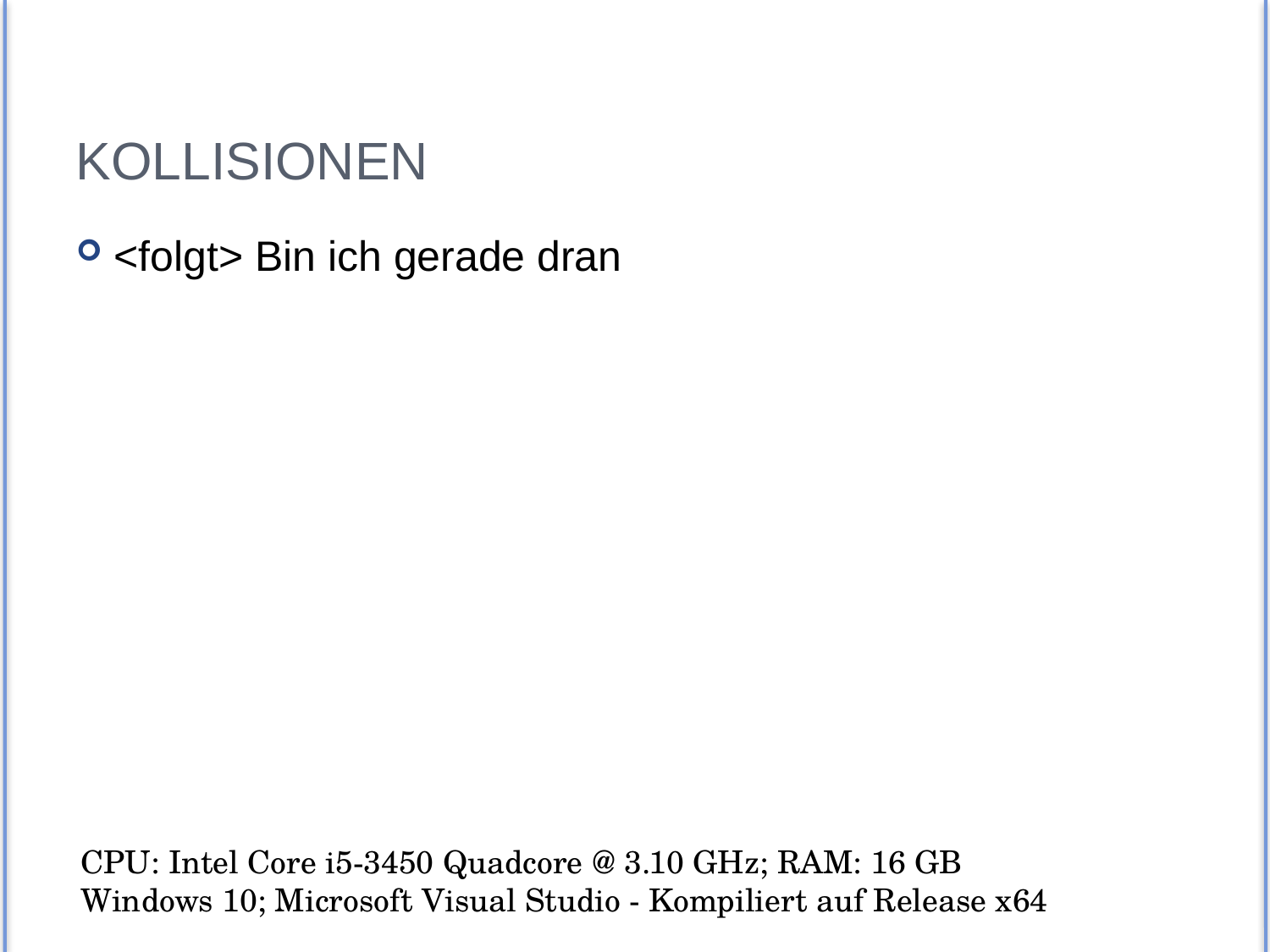

# Kollisionen
<folgt> Bin ich gerade dran
CPU: Intel Core i5-3450 Quadcore @ 3.10 GHz; RAM: 16 GB
Windows 10; Microsoft Visual Studio - Kompiliert auf Release x64